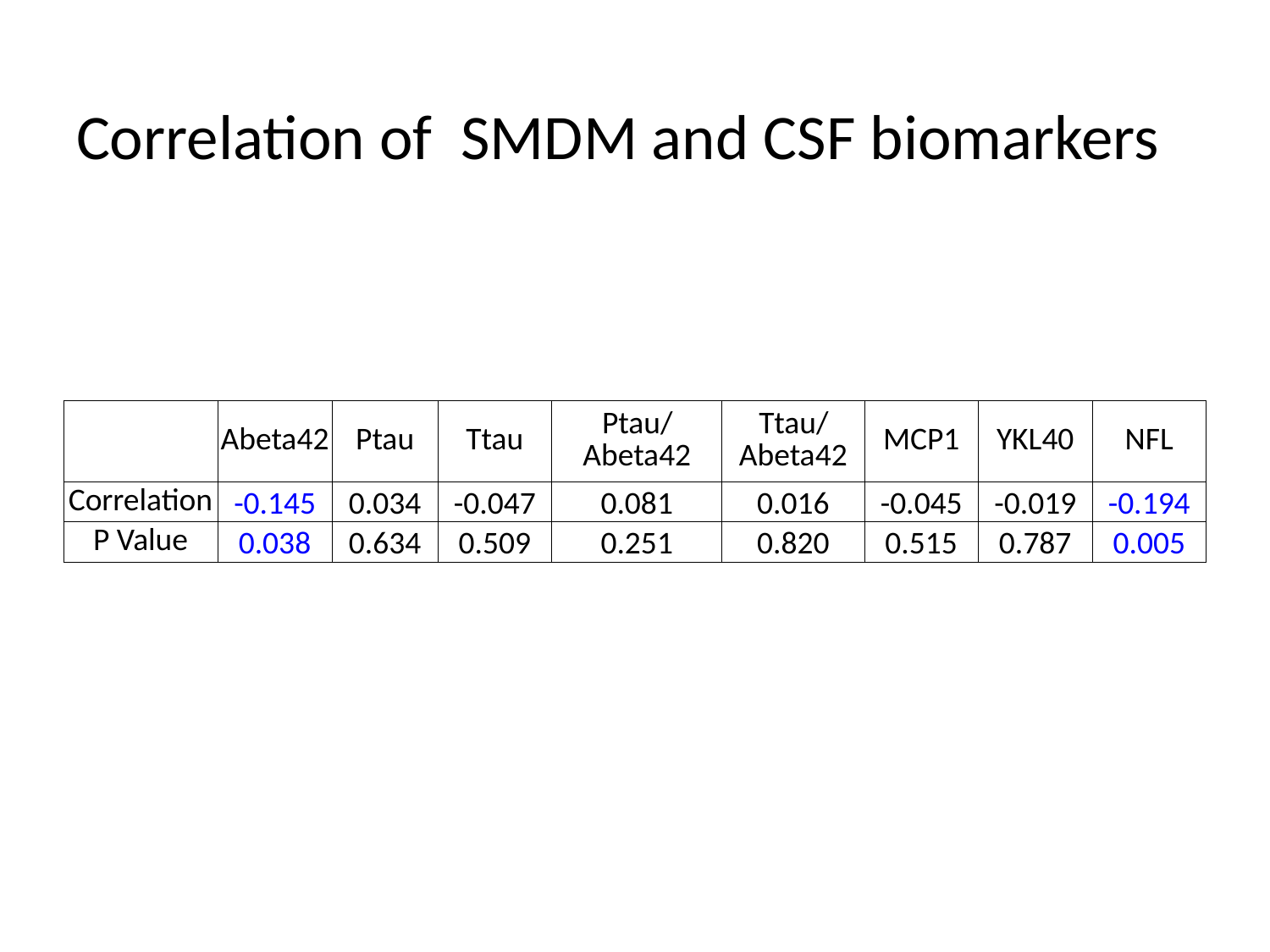

Correlation of  SMDM and CSF biomarkers
|  | Abeta42 | Ptau | Ttau | Ptau/Abeta42 | Ttau/Abeta42 | MCP1 | YKL40 | NFL |
| --- | --- | --- | --- | --- | --- | --- | --- | --- |
| Correlation | -0.145 | 0.034 | -0.047 | 0.081 | 0.016 | -0.045 | -0.019 | -0.194 |
| P Value | 0.038 | 0.634 | 0.509 | 0.251 | 0.820 | 0.515 | 0.787 | 0.005 |